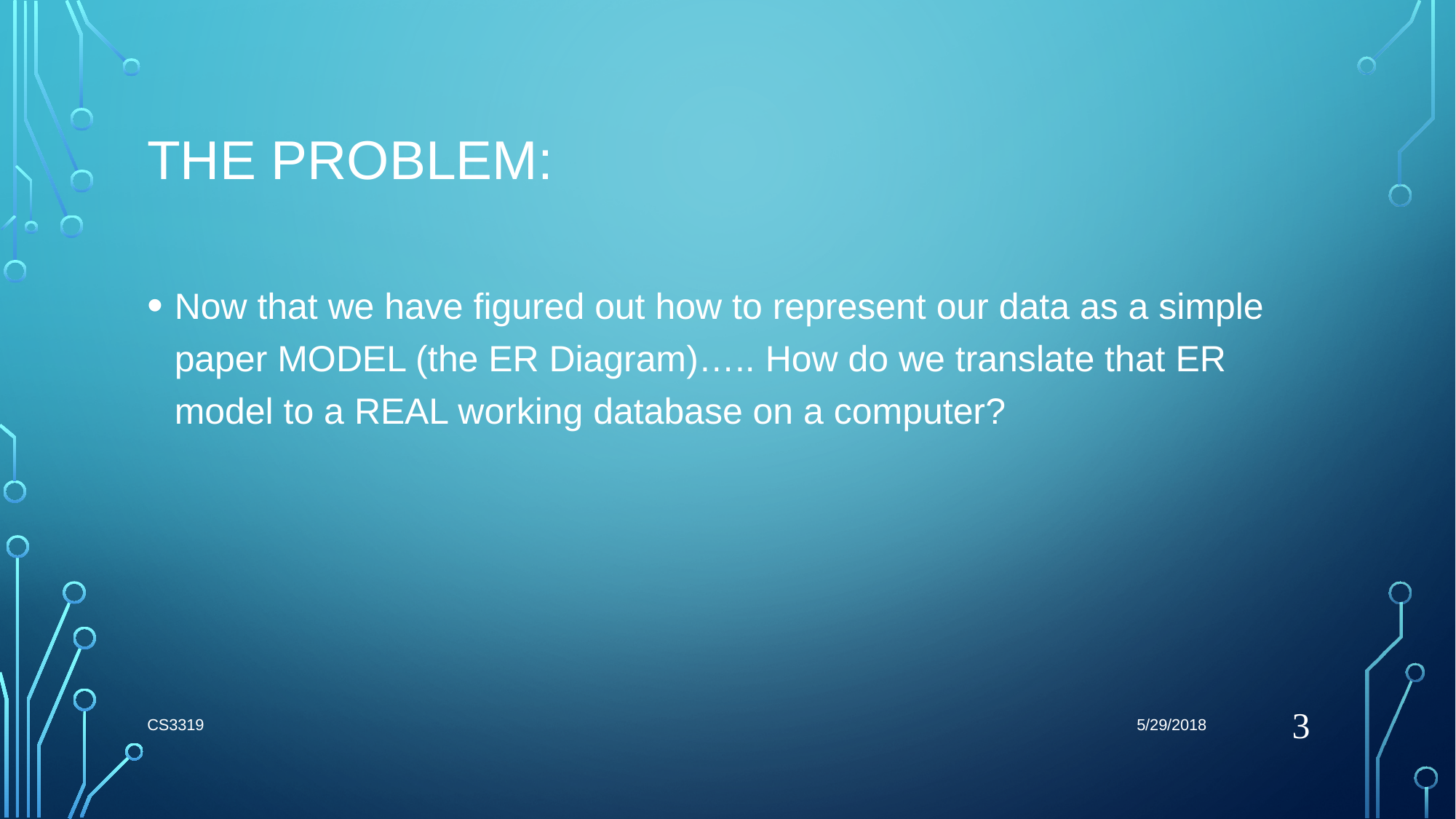

5/29/2018
# The Problem:
Now that we have figured out how to represent our data as a simple paper MODEL (the ER Diagram)….. How do we translate that ER model to a REAL working database on a computer?
3
CS3319